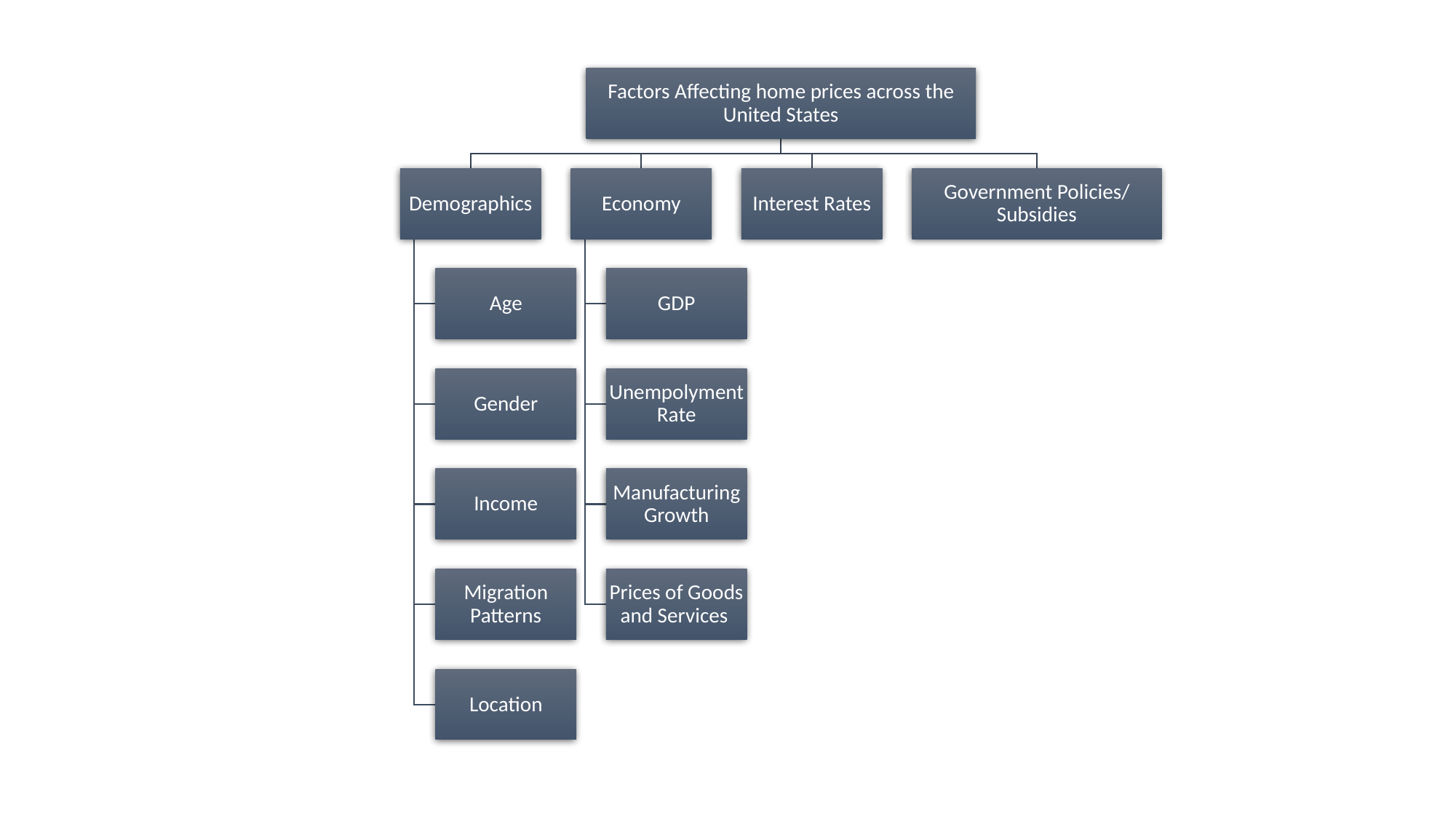

Factors Affecting home prices across the United States
Demographics
Age
Gender
Income
Migration Patterns
Location
Economy
GDP
Unempolyment Rate
Manufacturing Growth
Prices of Goods and Services
Interest Rates
Government Policies/ Subsidies